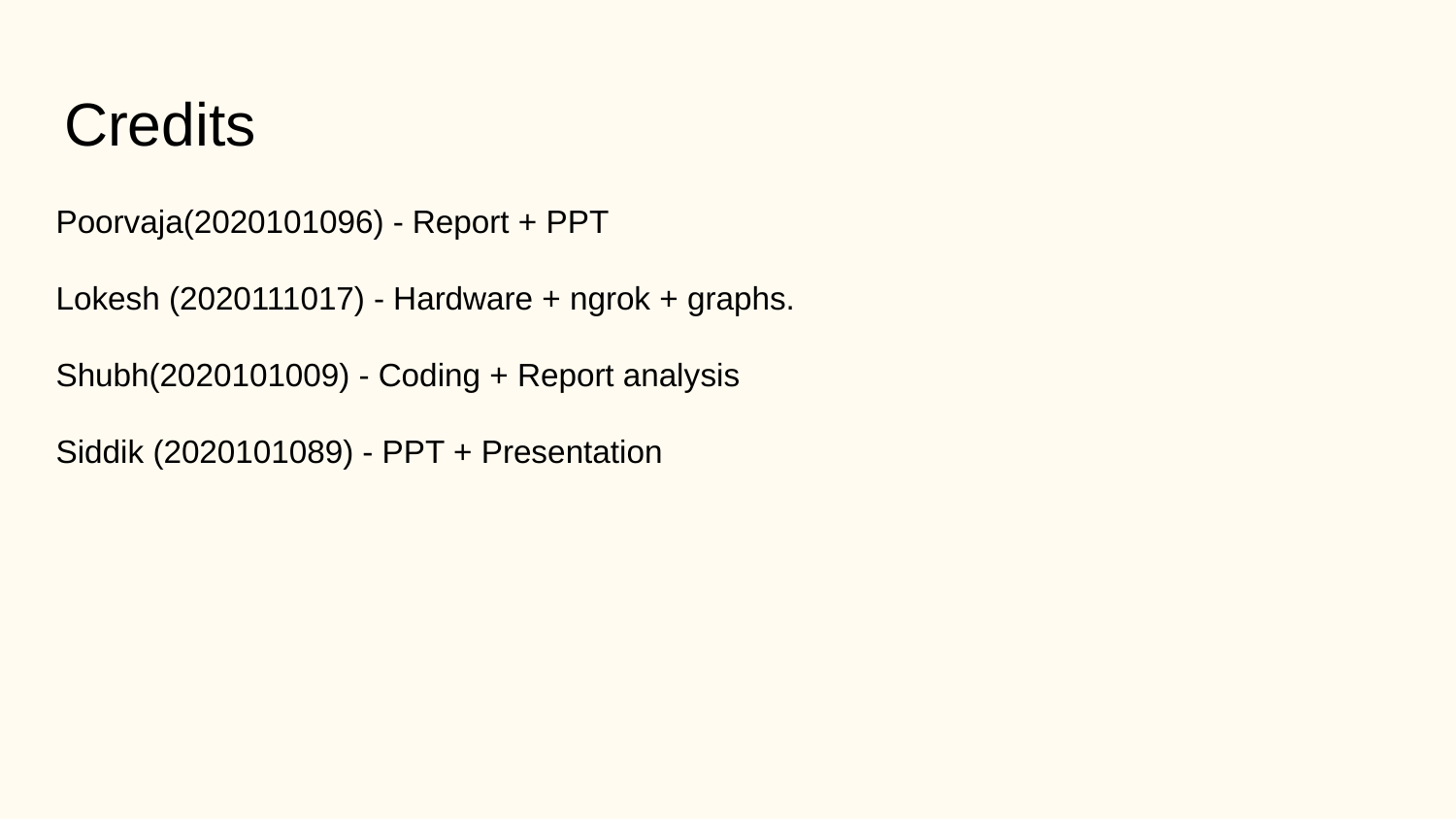

# Credits
Poorvaja(2020101096) - Report + PPT
Lokesh (2020111017) - Hardware + ngrok + graphs.
Shubh(2020101009) - Coding + Report analysis
Siddik (2020101089) - PPT + Presentation